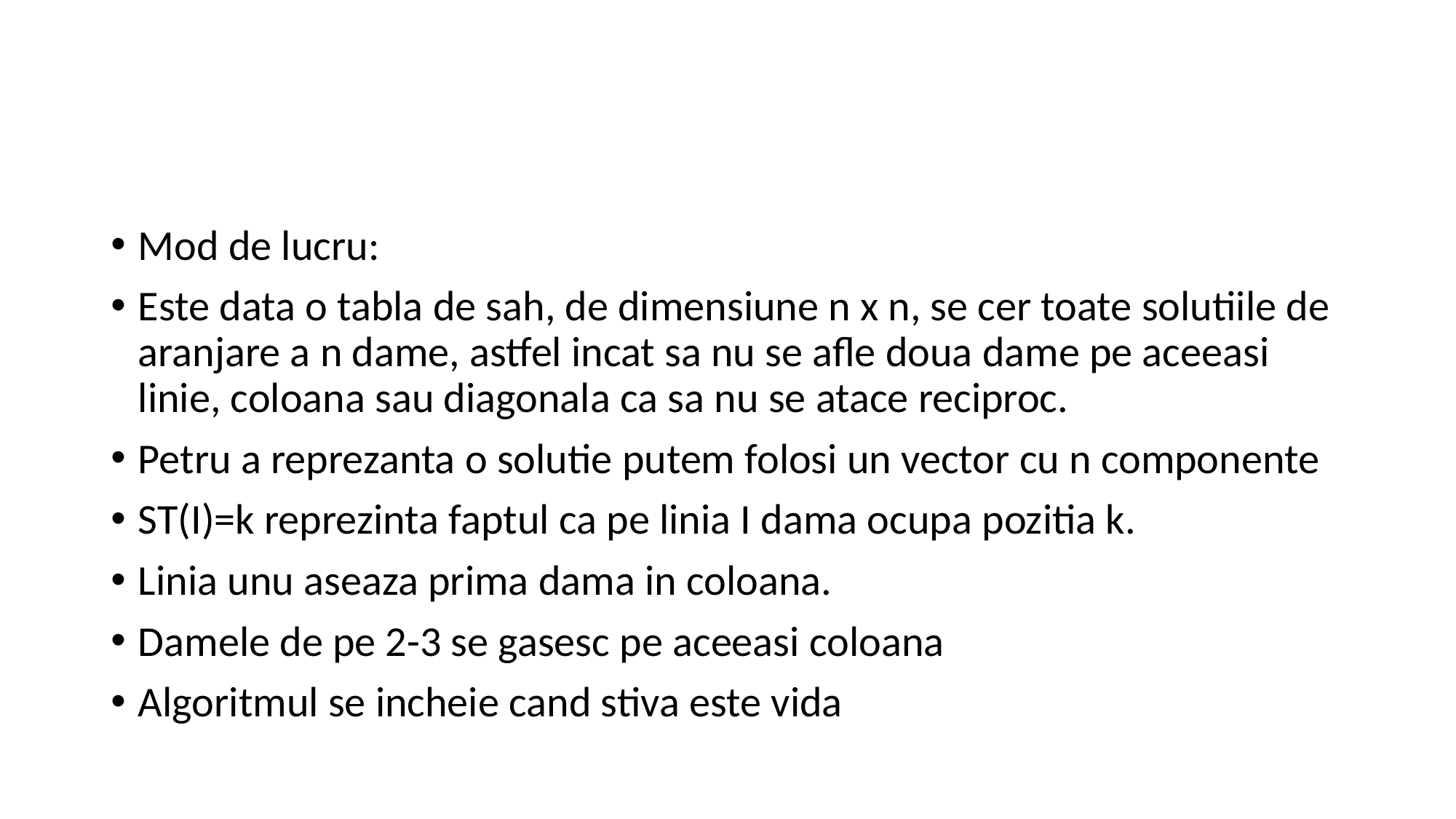

Mod de lucru:
Este data o tabla de sah, de dimensiune n x n, se cer toate solutiile de aranjare a n dame, astfel incat sa nu se afle doua dame pe aceeasi linie, coloana sau diagonala ca sa nu se atace reciproc.
Petru a reprezanta o solutie putem folosi un vector cu n componente
ST(I)=k reprezinta faptul ca pe linia I dama ocupa pozitia k.
Linia unu aseaza prima dama in coloana.
Damele de pe 2-3 se gasesc pe aceeasi coloana
Algoritmul se incheie cand stiva este vida